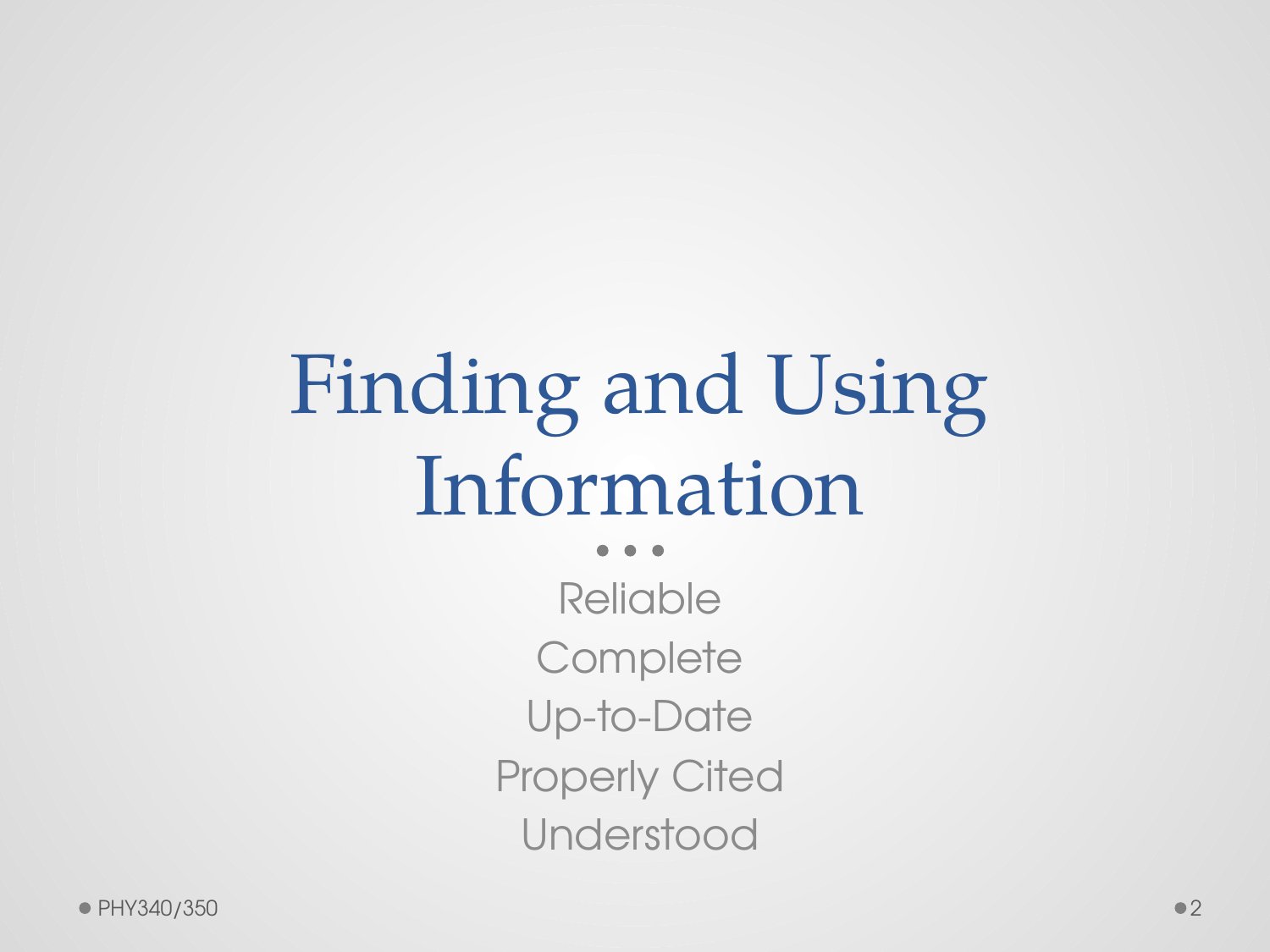

# Finding and Using Information
Reliable
Complete
Up-to-Date
Properly Cited
Understood

PHY340/350
2